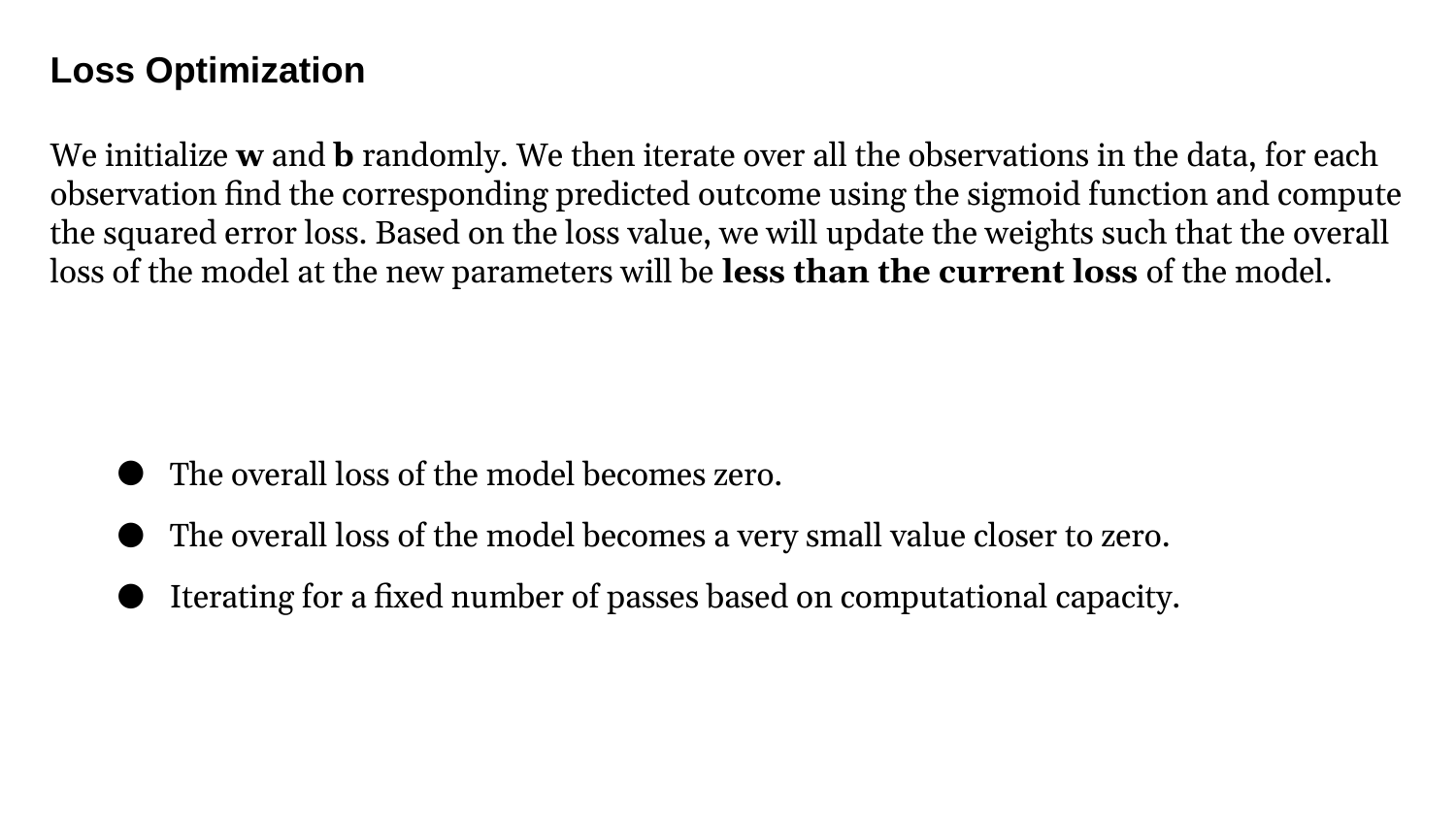

Loss Optimization

We initialize w and b randomly. We then iterate over all the observations in the data, for each observation find the corresponding predicted outcome using the sigmoid function and compute the squared error loss. Based on the loss value, we will update the weights such that the overall loss of the model at the new parameters will be less than the current loss of the model.

The overall loss of the model becomes zero.
The overall loss of the model becomes a very small value closer to zero.
Iterating for a fixed number of passes based on computational capacity.